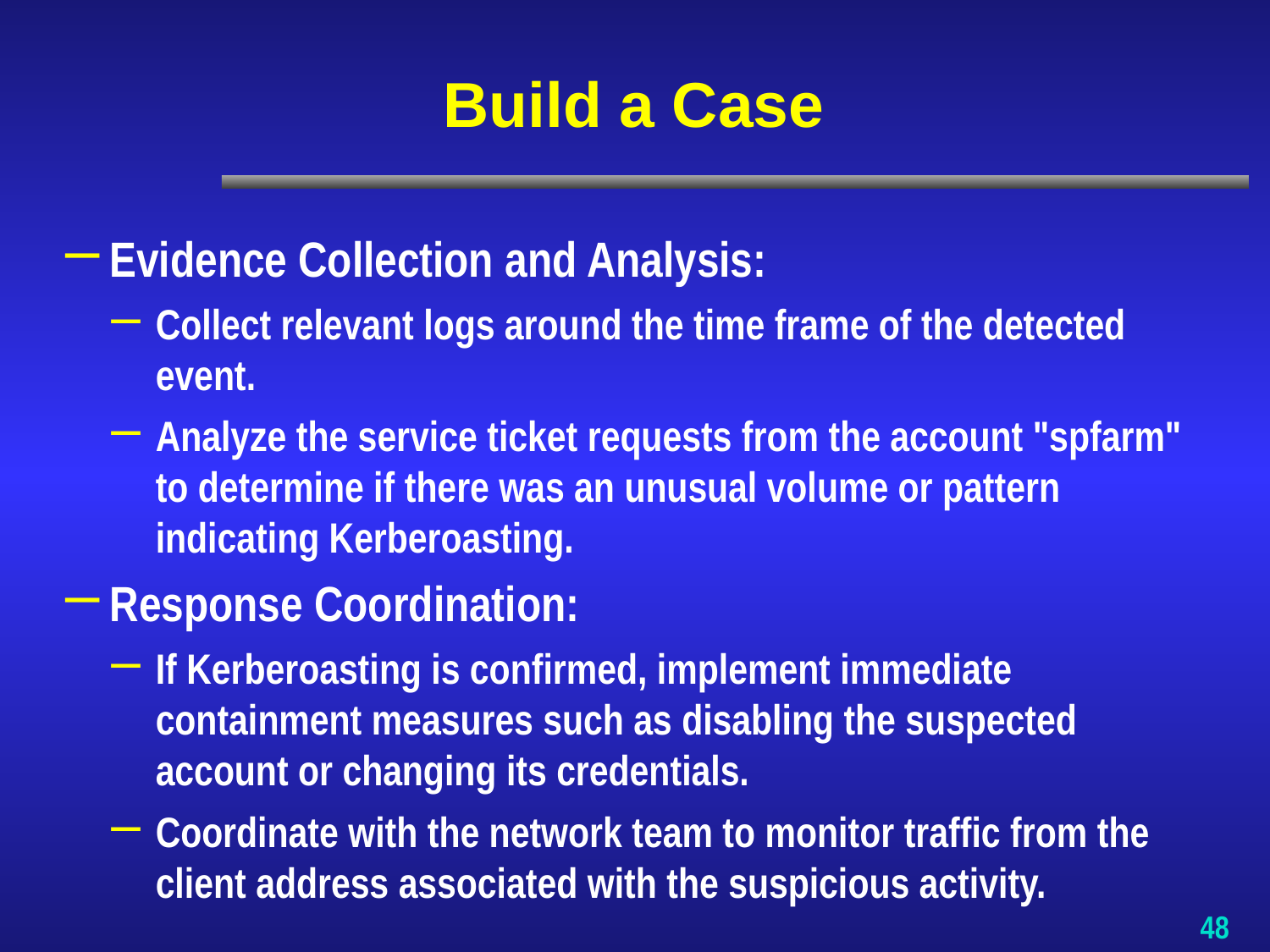

# Build a Case
Evidence Collection and Analysis:
Collect relevant logs around the time frame of the detected event.
Analyze the service ticket requests from the account "spfarm" to determine if there was an unusual volume or pattern indicating Kerberoasting.
Response Coordination:
If Kerberoasting is confirmed, implement immediate containment measures such as disabling the suspected account or changing its credentials.
Coordinate with the network team to monitor traffic from the client address associated with the suspicious activity.